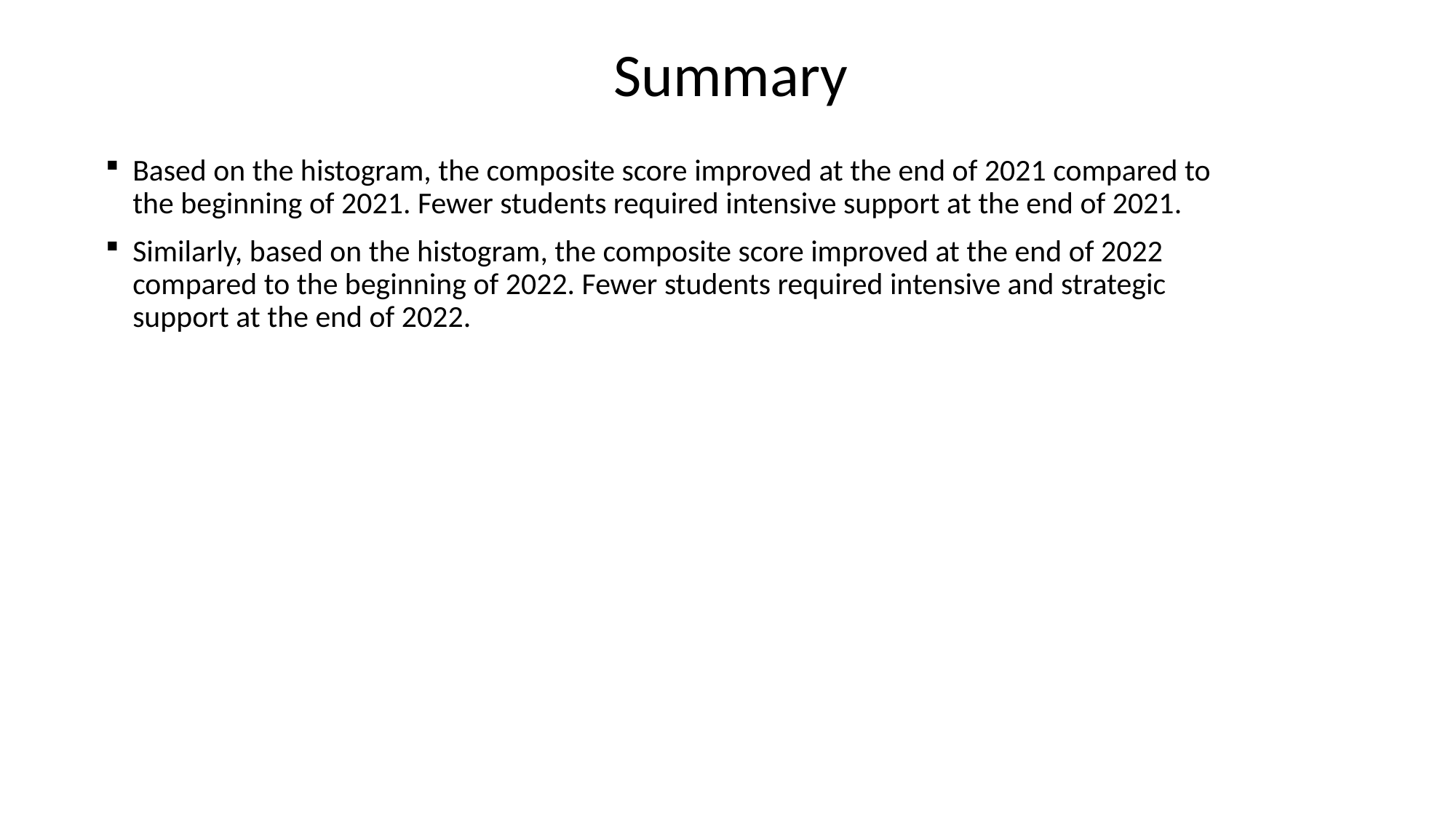

# Summary
Based on the histogram, the composite score improved at the end of 2021 compared to the beginning of 2021. Fewer students required intensive support at the end of 2021.
Similarly, based on the histogram, the composite score improved at the end of 2022 compared to the beginning of 2022. Fewer students required intensive and strategic support at the end of 2022.